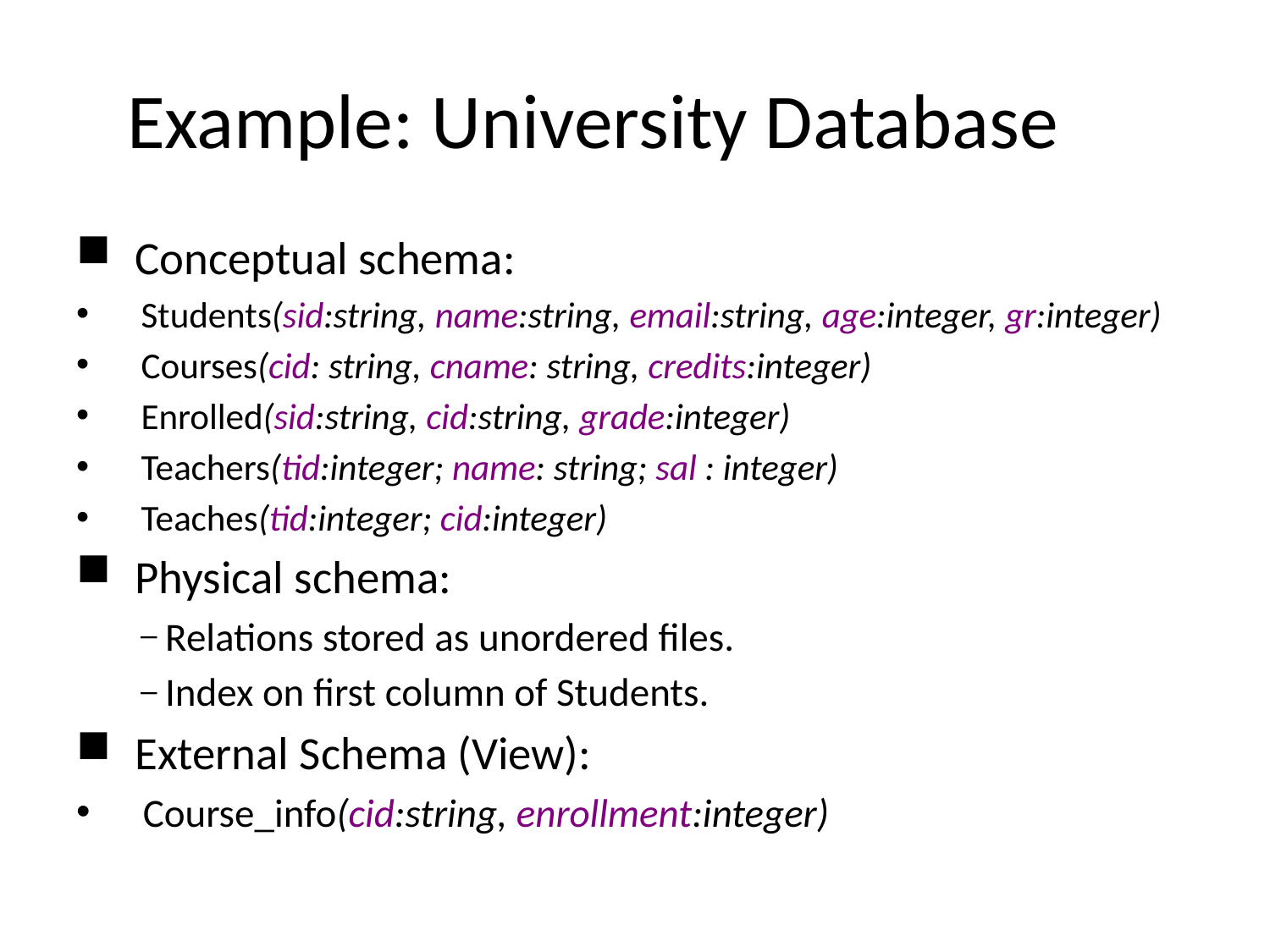

# Example: University Database
 Conceptual schema:
  Students(sid:string, name:string, email:string, age:integer, gr:integer)
  Courses(cid: string, cname: string, credits:integer)
  Enrolled(sid:string, cid:string, grade:integer)
  Teachers(tid:integer; name: string; sal : integer)
  Teaches(tid:integer; cid:integer)
 Physical schema:
 Relations stored as unordered files.
 Index on first column of Students.
 External Schema (View):
  Course_info(cid:string, enrollment:integer)